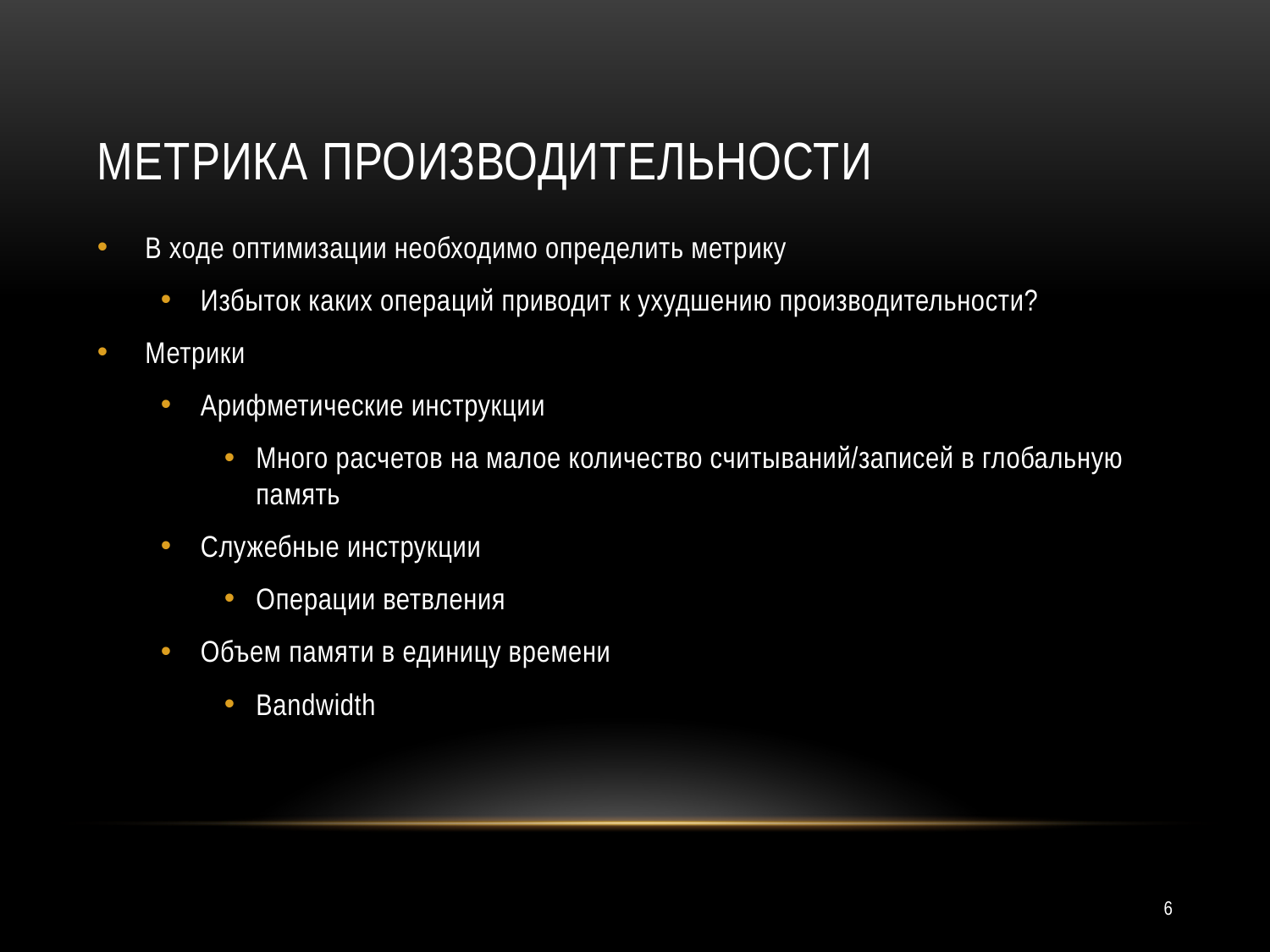

# Метрика производительности
В ходе оптимизации необходимо определить метрику
Избыток каких операций приводит к ухудшению производительности?
Метрики
Арифметические инструкции
Много расчетов на малое количество считываний/записей в глобальную память
Служебные инструкции
Операции ветвления
Объем памяти в единицу времени
Bandwidth
6